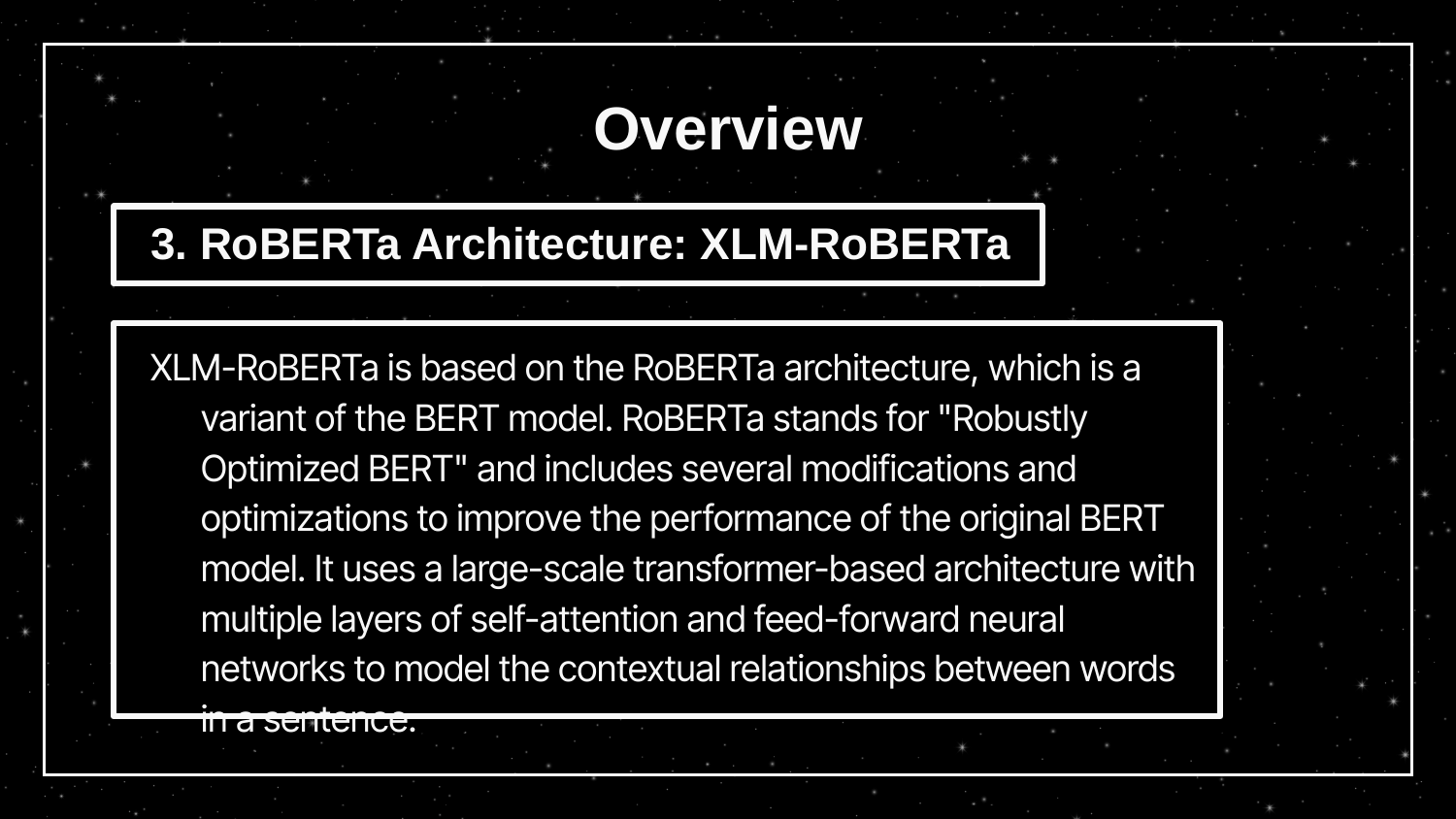

# Overview
3. RoBERTa Architecture: XLM-RoBERTa
XLM-RoBERTa is based on the RoBERTa architecture, which is a variant of the BERT model. RoBERTa stands for "Robustly Optimized BERT" and includes several modifications and optimizations to improve the performance of the original BERT model. It uses a large-scale transformer-based architecture with multiple layers of self-attention and feed-forward neural networks to model the contextual relationships between words in a sentence.